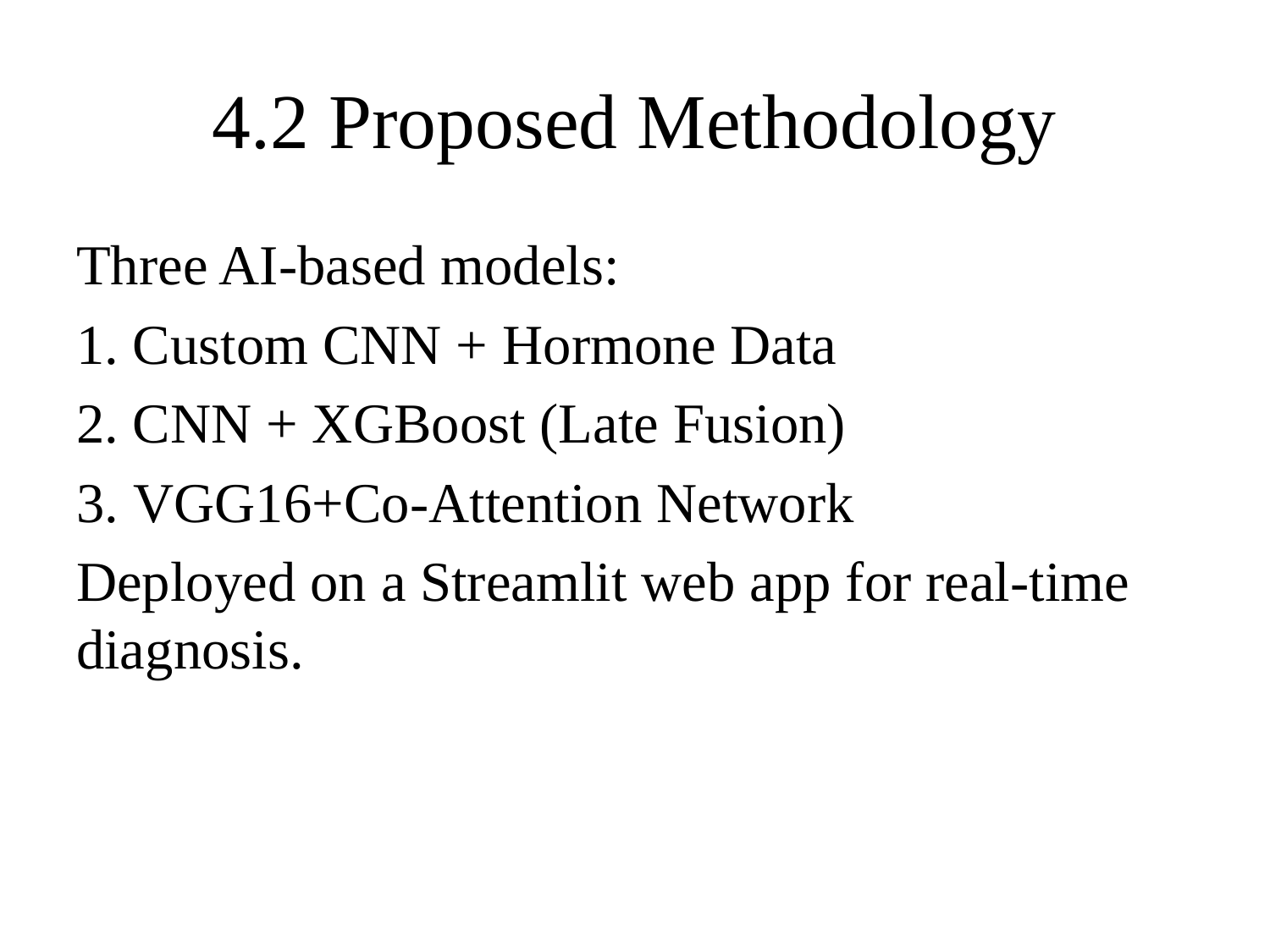

# 4.2 Proposed Methodology
Three AI-based models:
1. Custom CNN + Hormone Data
2. CNN + XGBoost (Late Fusion)
3. VGG16+Co-Attention Network
Deployed on a Streamlit web app for real-time diagnosis.